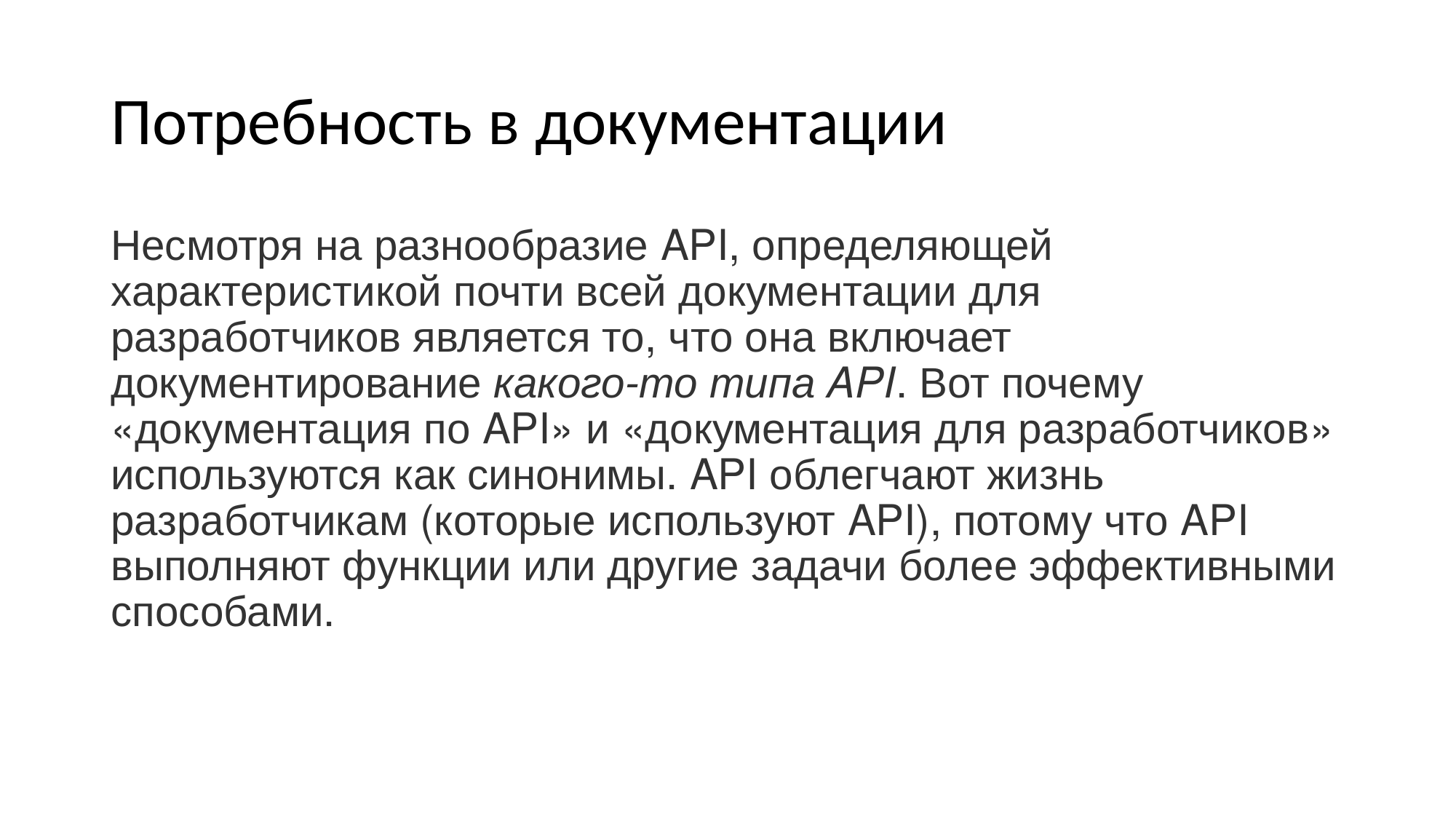

# Потребность в документации
Несмотря на разнообразие API, определяющей характеристикой почти всей документации для разработчиков является то, что она включает документирование какого-то типа API. Вот почему «документация по API» и «документация для разработчиков» используются как синонимы. API облегчают жизнь разработчикам (которые используют API), потому что API выполняют функции или другие задачи более эффективными способами.